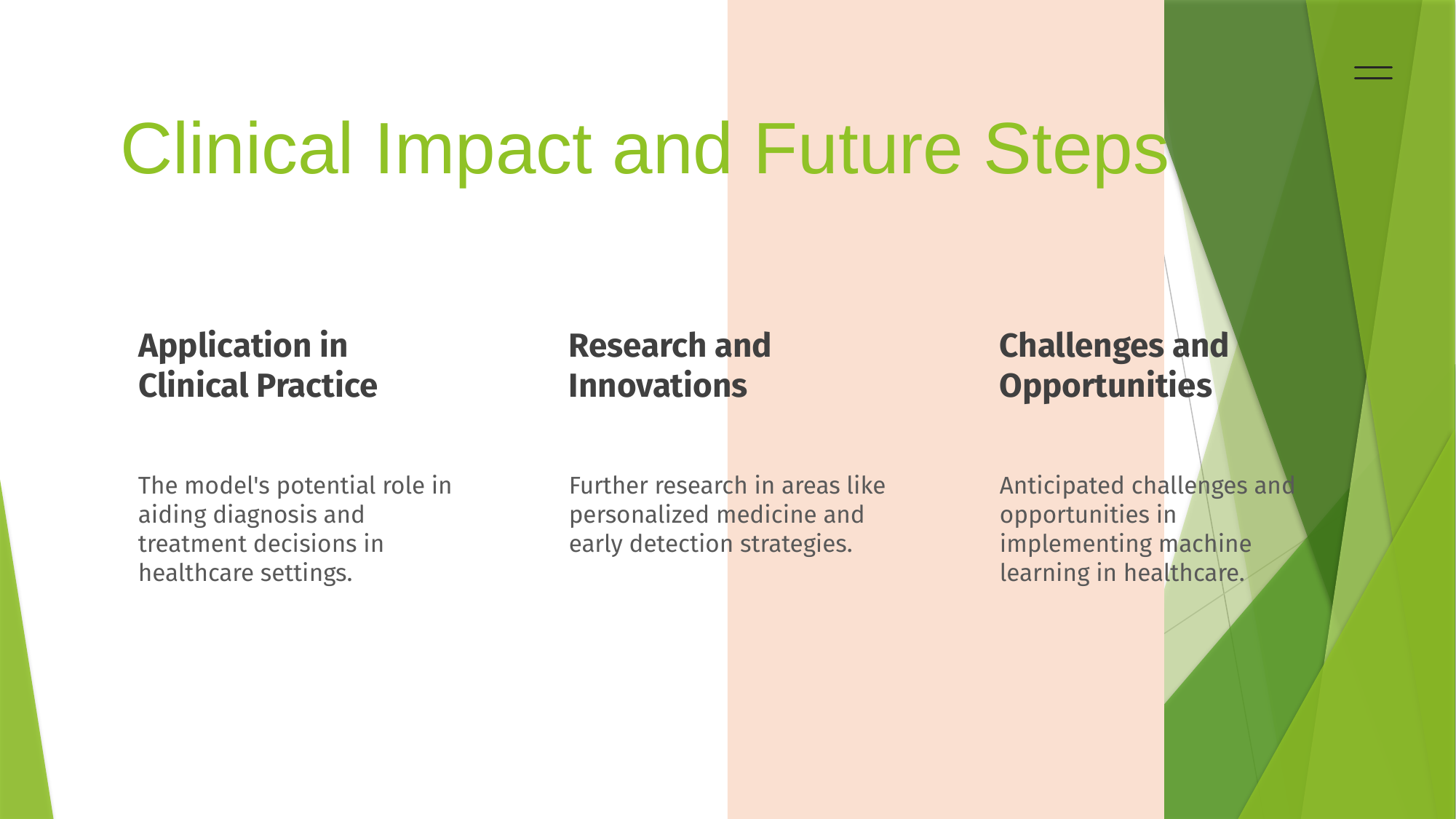

# Clinical Impact and Future Steps
Application in Clinical Practice
Research and Innovations
Challenges and Opportunities
The model's potential role in aiding diagnosis and treatment decisions in healthcare settings.
Further research in areas like personalized medicine and early detection strategies.
Anticipated challenges and opportunities in implementing machine learning in healthcare.